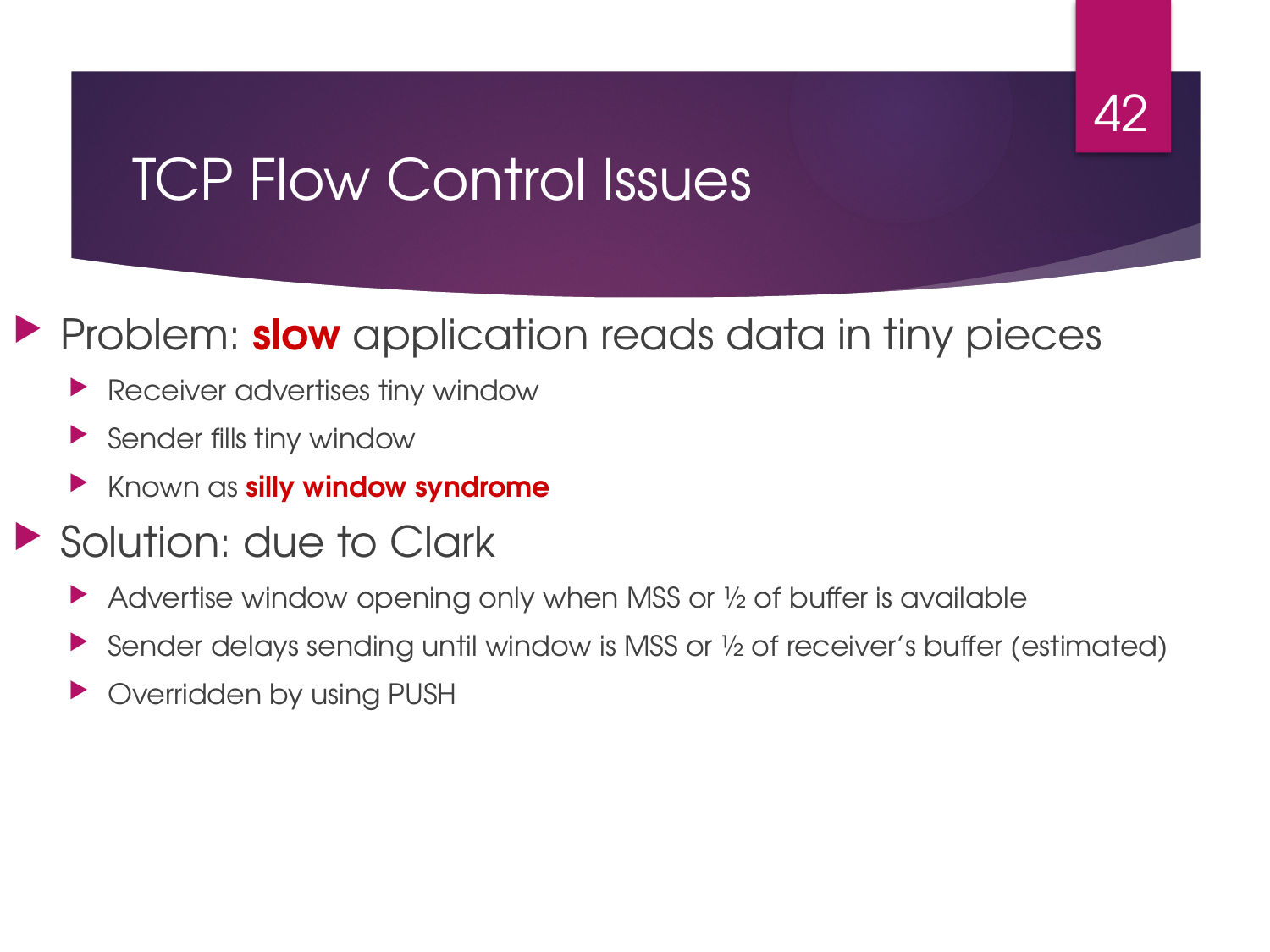

42
# TCP Flow Control Issues
Problem: slow application reads data in tiny pieces
Receiver advertises tiny window
Sender fills tiny window
Known as silly window syndrome
Solution: due to Clark
Advertise window opening only when MSS or ½ of buffer is available
Sender delays sending until window is MSS or ½ of receiver’s buffer (estimated)
Overridden by using PUSH